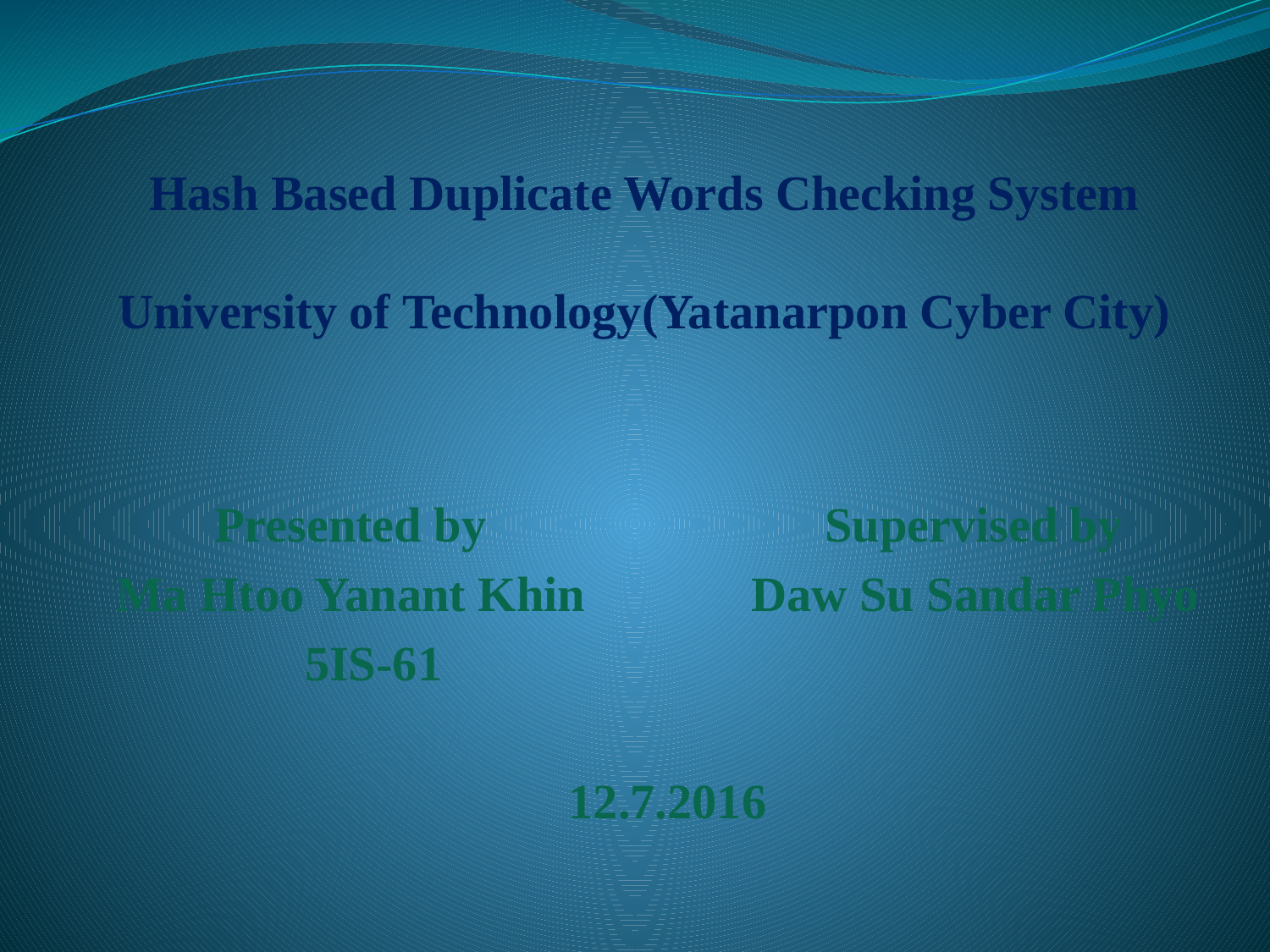

# Hash Based Duplicate Words Checking System University of Technology(Yatanarpon Cyber City)
        Presented by			      Supervised by
Ma Htoo Yanant Khin		Daw Su Sandar Phyo
	     5IS-61

12.7.2016